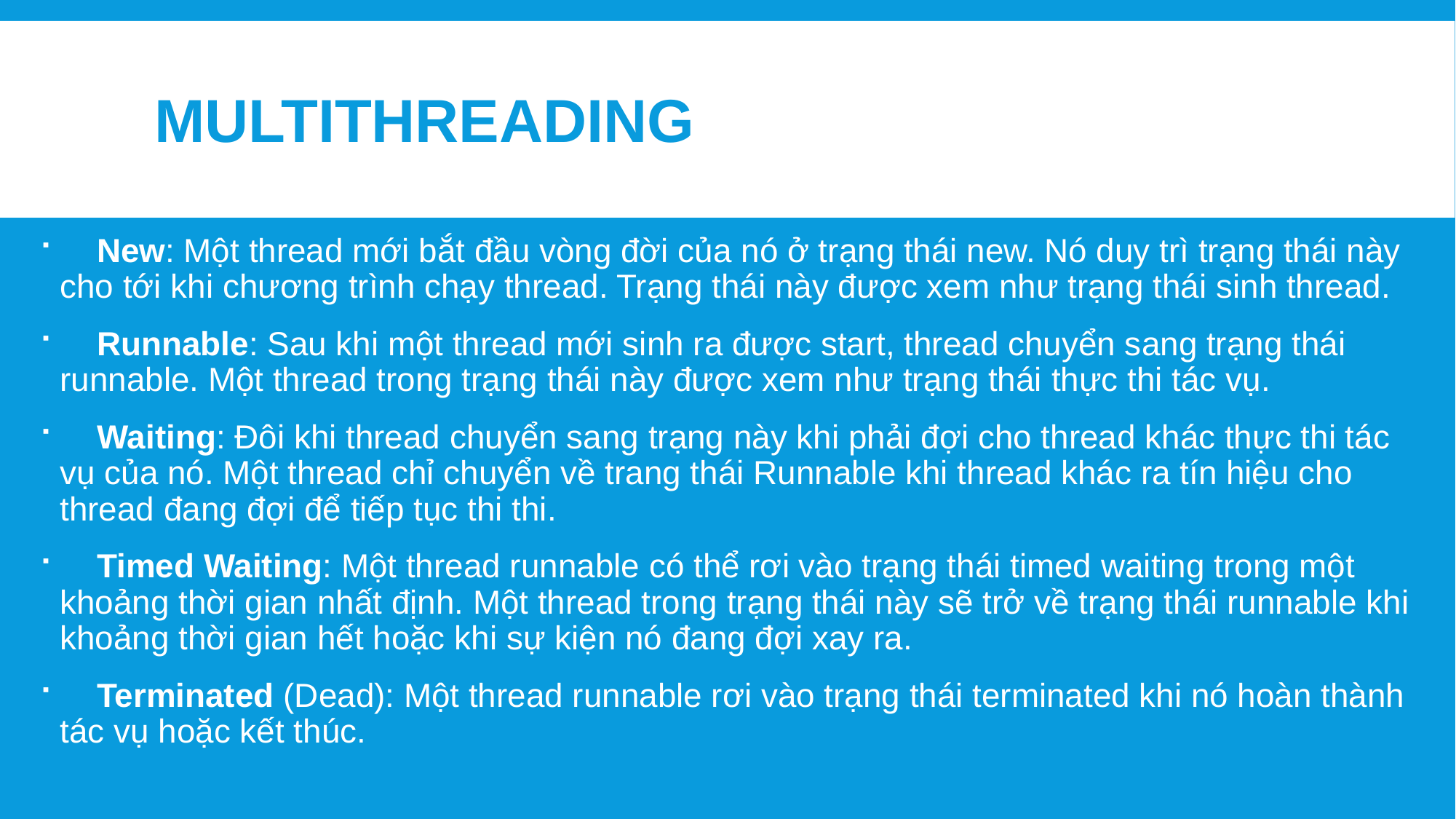

# MultiThreading
    New: Một thread mới bắt đầu vòng đời của nó ở trạng thái new. Nó duy trì trạng thái này cho tới khi chương trình chạy thread. Trạng thái này được xem như trạng thái sinh thread.
    Runnable: Sau khi một thread mới sinh ra được start, thread chuyển sang trạng thái runnable. Một thread trong trạng thái này được xem như trạng thái thực thi tác vụ.
    Waiting: Đôi khi thread chuyển sang trạng này khi phải đợi cho thread khác thực thi tác vụ của nó. Một thread chỉ chuyển về trang thái Runnable khi thread khác ra tín hiệu cho thread đang đợi để tiếp tục thi thi.
    Timed Waiting: Một thread runnable có thể rơi vào trạng thái timed waiting trong một khoảng thời gian nhất định. Một thread trong trạng thái này sẽ trở về trạng thái runnable khi khoảng thời gian hết hoặc khi sự kiện nó đang đợi xay ra.
    Terminated (Dead): Một thread runnable rơi vào trạng thái terminated khi nó hoàn thành tác vụ hoặc kết thúc.